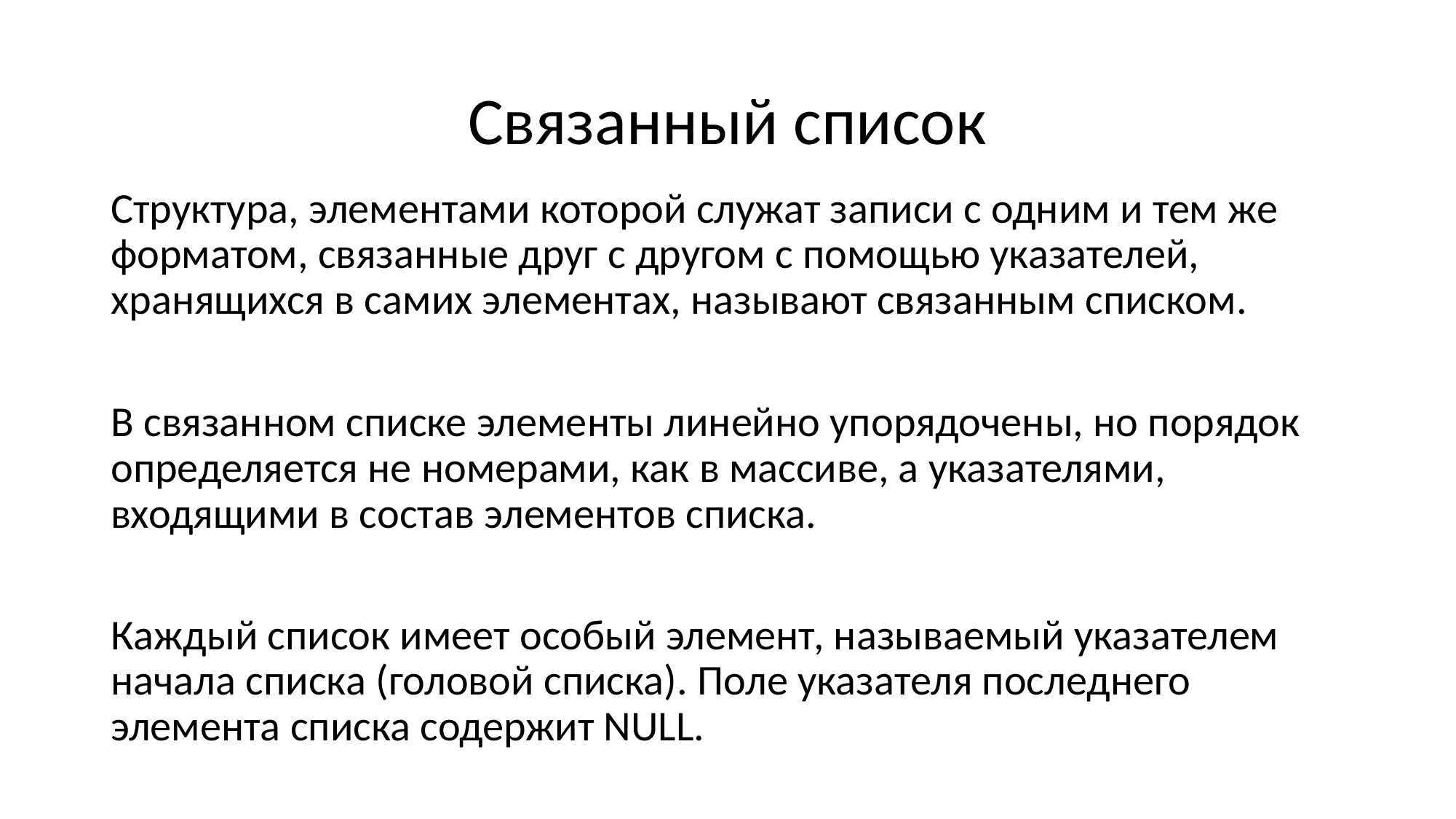

# Связанный список
Структура, элементами которой служат записи с одним и тем же форматом, связанные друг с другом с помощью указателей, хранящихся в самих элементах, называют связанным списком.

В связанном списке элементы линейно упорядочены, но порядок определяется не номерами, как в массиве, а указателями, входящими в состав элементов списка.

Каждый список имеет особый элемент, называемый указателем начала списка (головой списка). Поле указателя последнего элемента списка содержит NULL.